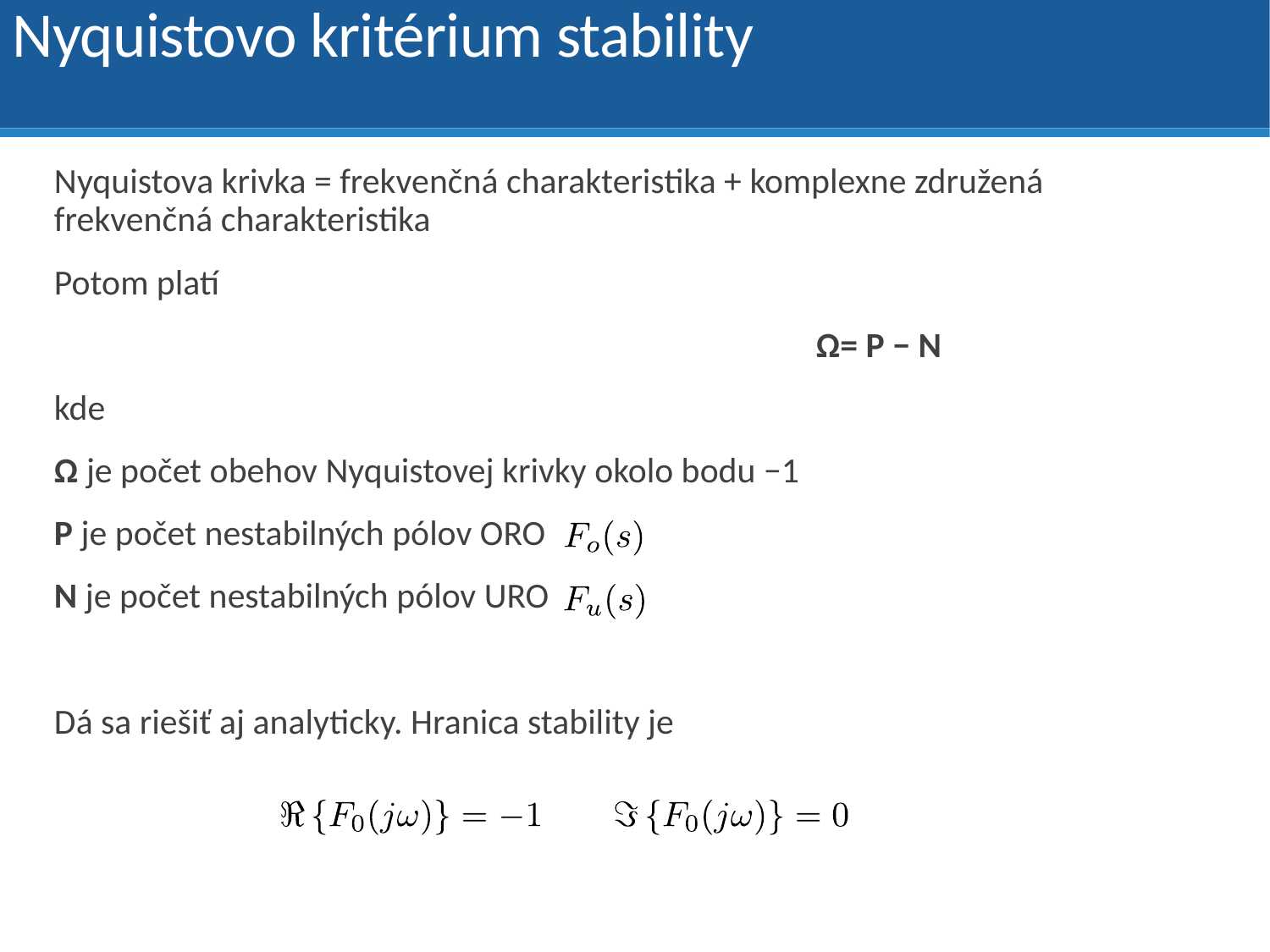

Nyquistovo kritérium stability

Nyquistova krivka = frekvenčná charakteristika + komplexne združená frekvenčná charakteristika
Potom platí
						Ω= P − N
kde
Ω je počet obehov Nyquistovej krivky okolo bodu −1
P je počet nestabilných pólov ORO
N je počet nestabilných pólov URO

Dá sa riešiť aj analyticky. Hranica stability je